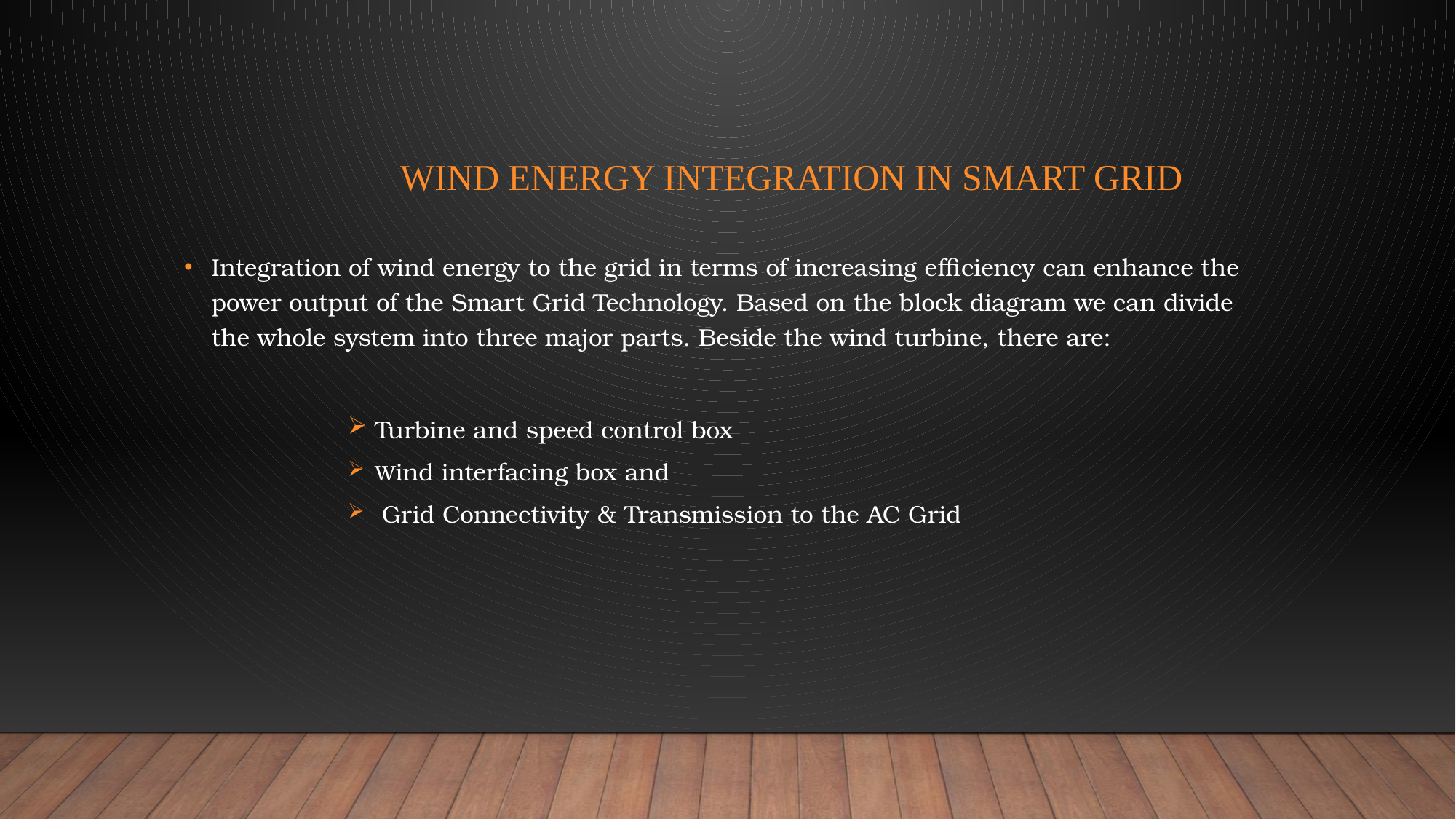

# Wind energy integration in smart grid
Integration of wind energy to the grid in terms of increasing efficiency can enhance the power output of the Smart Grid Technology. Based on the block diagram we can divide the whole system into three major parts. Beside the wind turbine, there are:

Turbine and speed control box
Wind interfacing box and
 Grid Connectivity & Transmission to the AC Grid